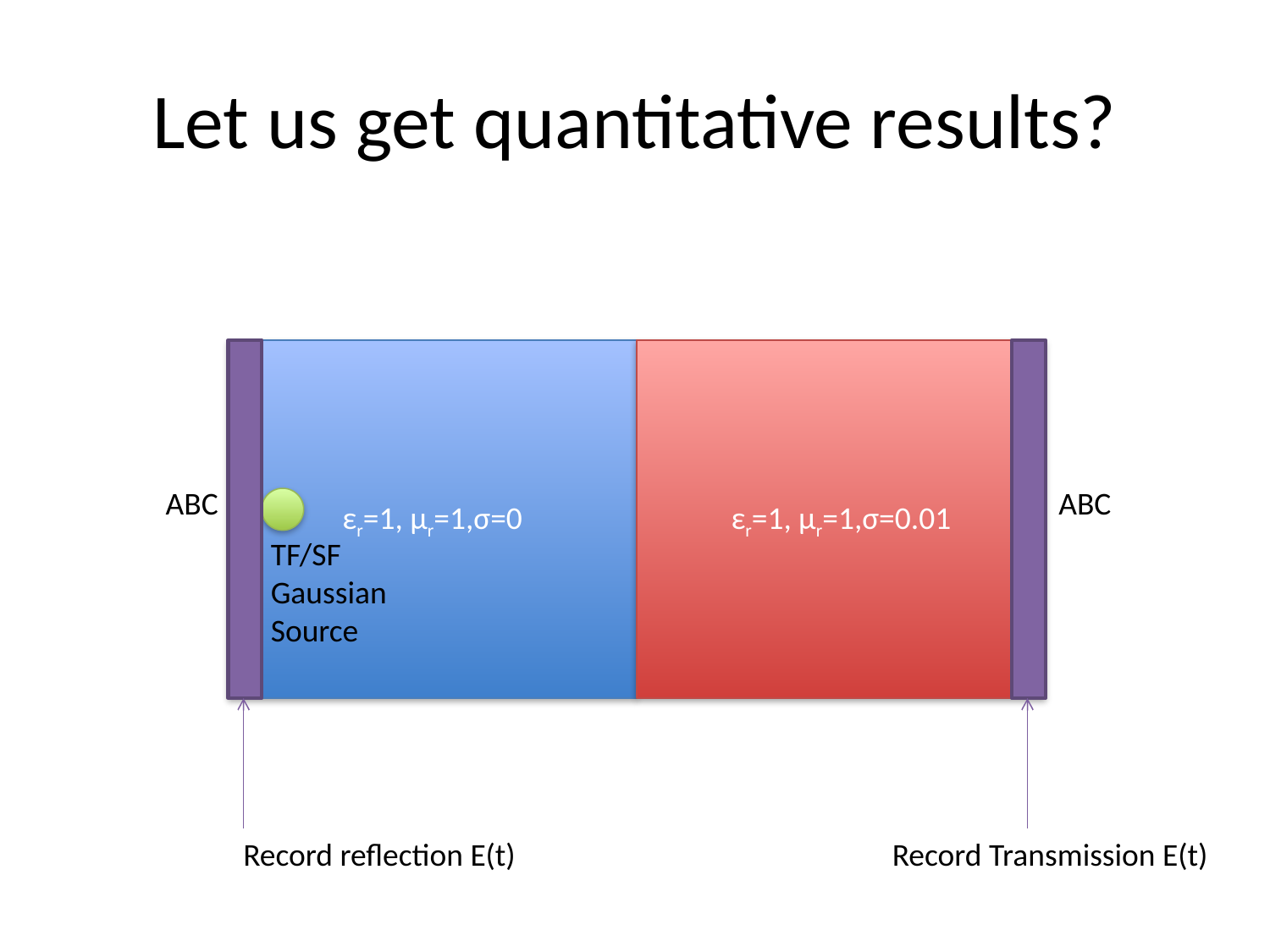

# Let us get quantitative results?
εr=1, μr=1,σ=0

εr=1, μr=1,σ=0.01

ABC
ABC

TF/SF
Gaussian
Source
Record reflection E(t)
Record Transmission E(t)